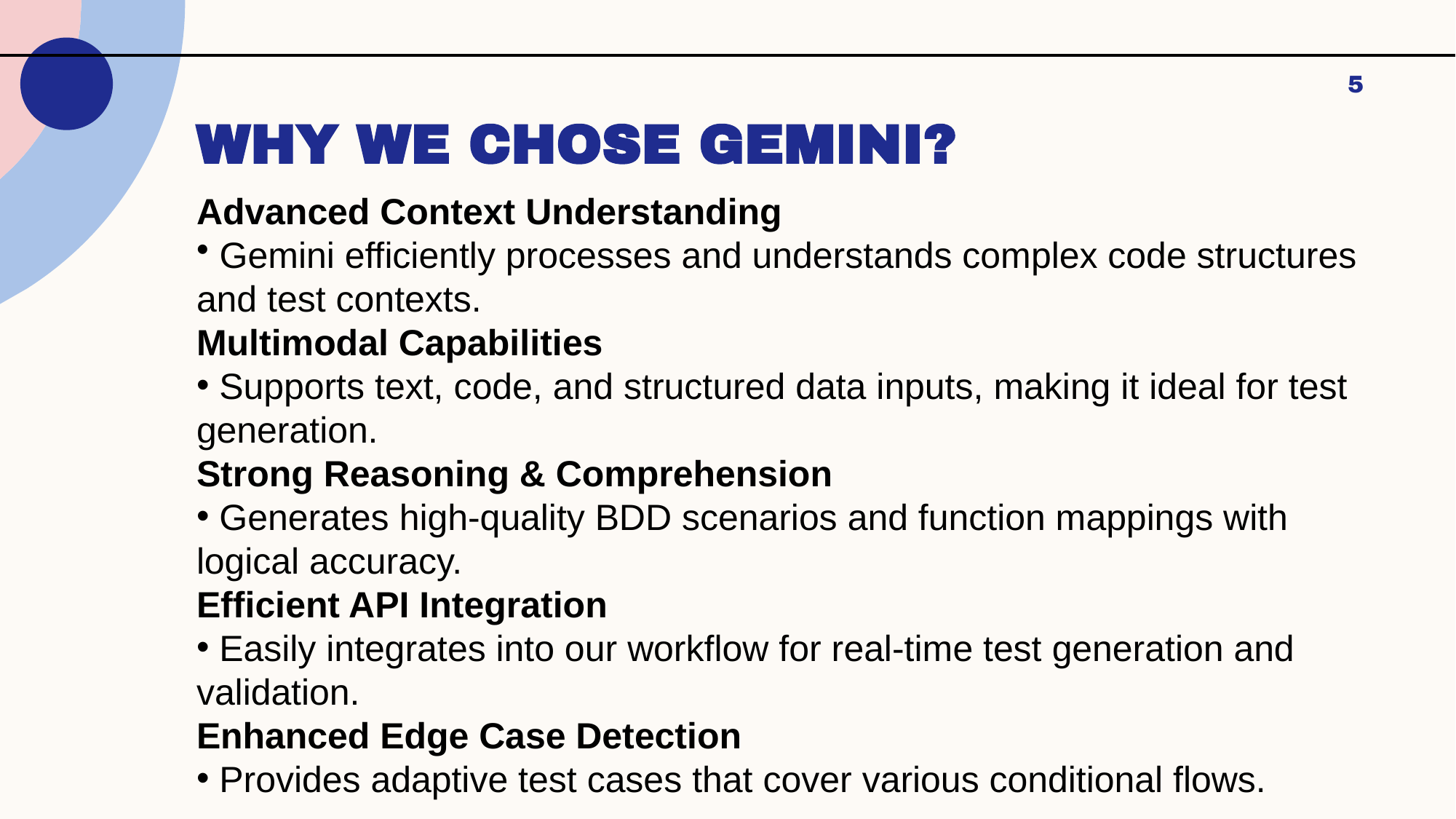

5

# Why We Chose Gemini?
Advanced Context Understanding
 Gemini efficiently processes and understands complex code structures and test contexts.
Multimodal Capabilities
 Supports text, code, and structured data inputs, making it ideal for test generation.
Strong Reasoning & Comprehension
 Generates high-quality BDD scenarios and function mappings with logical accuracy.
Efficient API Integration
 Easily integrates into our workflow for real-time test generation and validation.
Enhanced Edge Case Detection
 Provides adaptive test cases that cover various conditional flows.